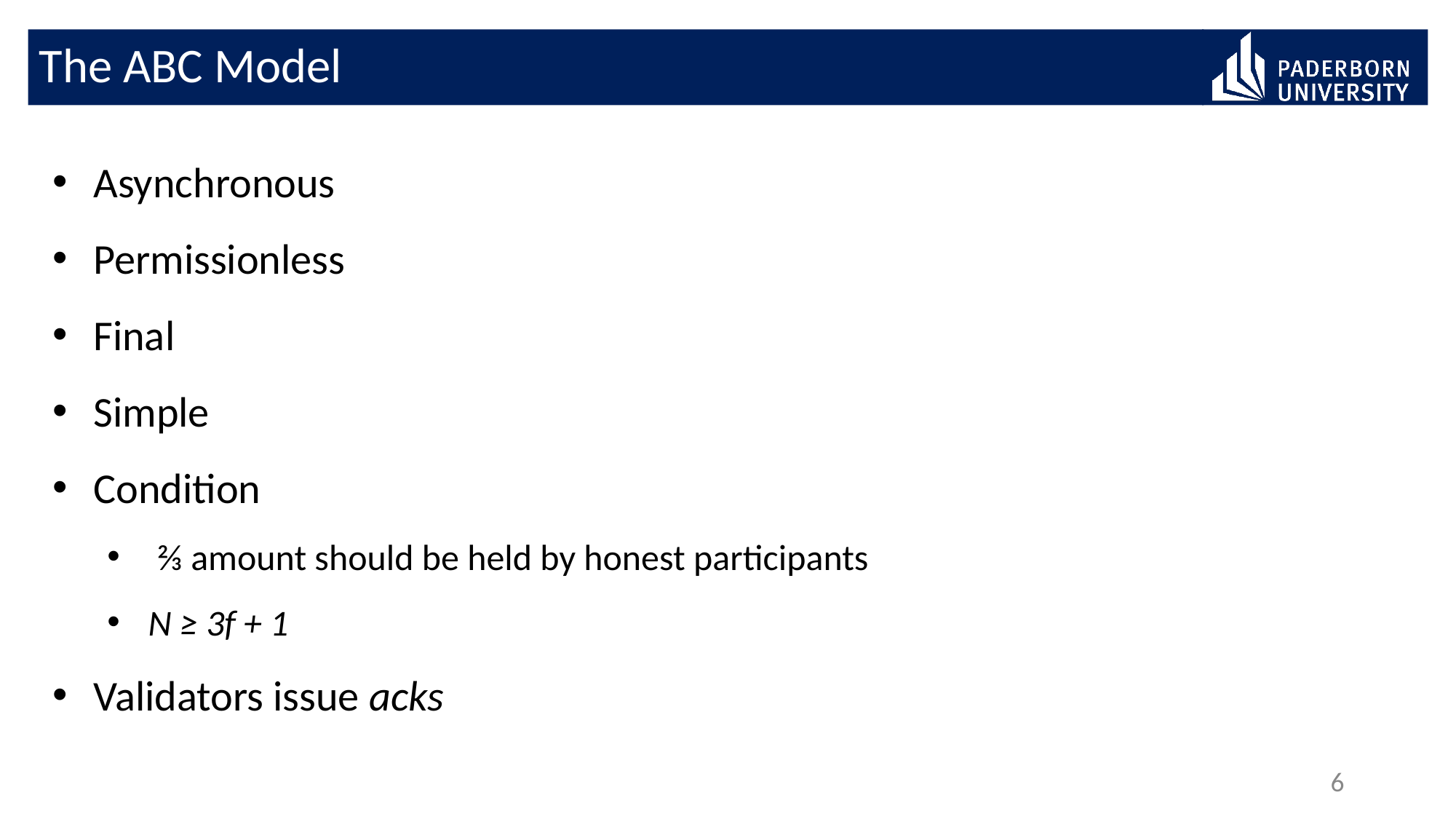

# The ABC Model
Asynchronous
Permissionless
Final
Simple
Condition
 ⅔ amount should be held by honest participants
N ≥ 3f + 1
Validators issue acks
6